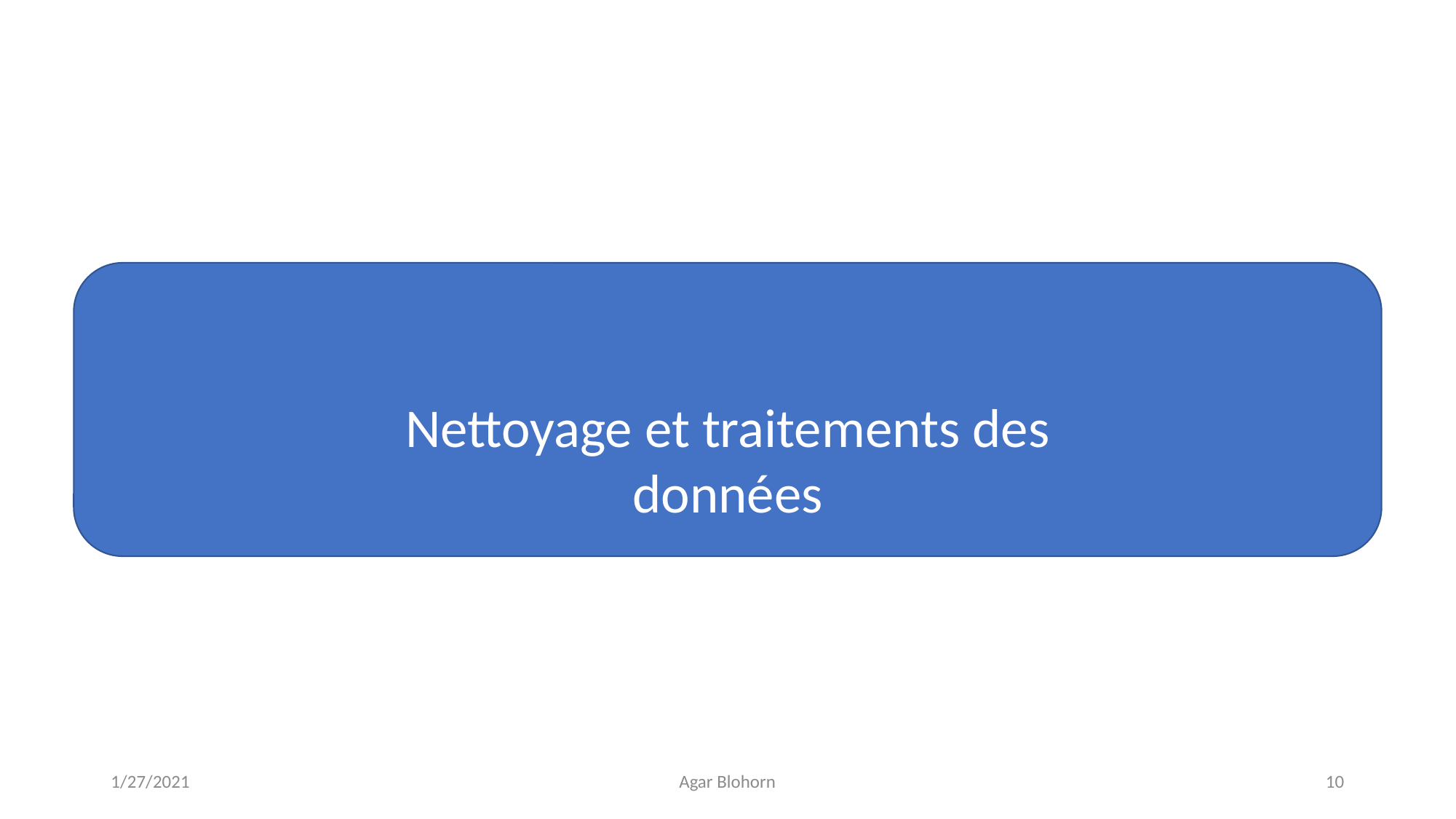

Nettoyage et traitements des données
1/27/2021
Agar Blohorn
10